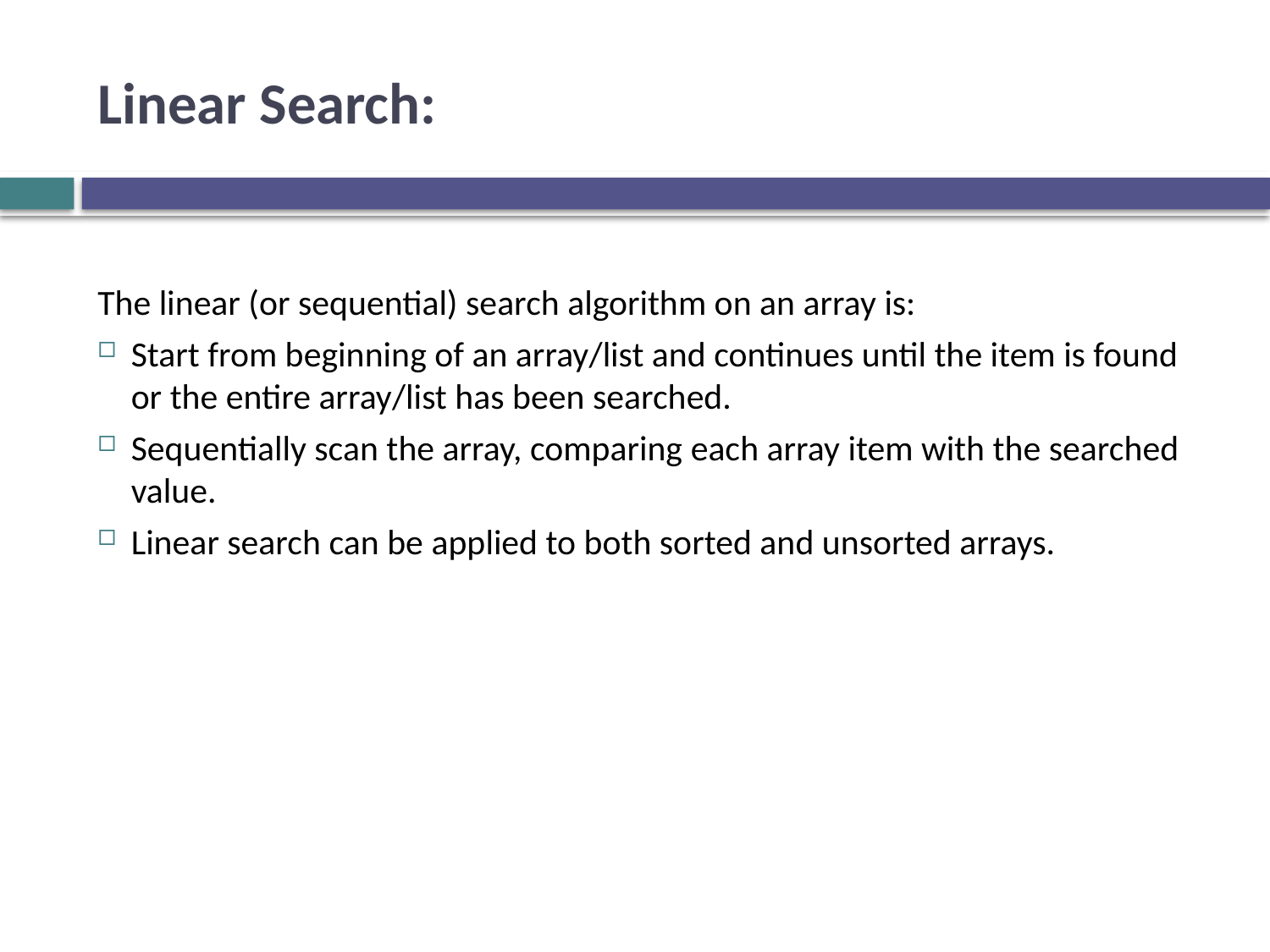

# Linear Search:

The linear (or sequential) search algorithm on an array is:
Start from beginning of an array/list and continues until the item is found or the entire array/list has been searched.
Sequentially scan the array, comparing each array item with the searched value.
Linear search can be applied to both sorted and unsorted arrays.